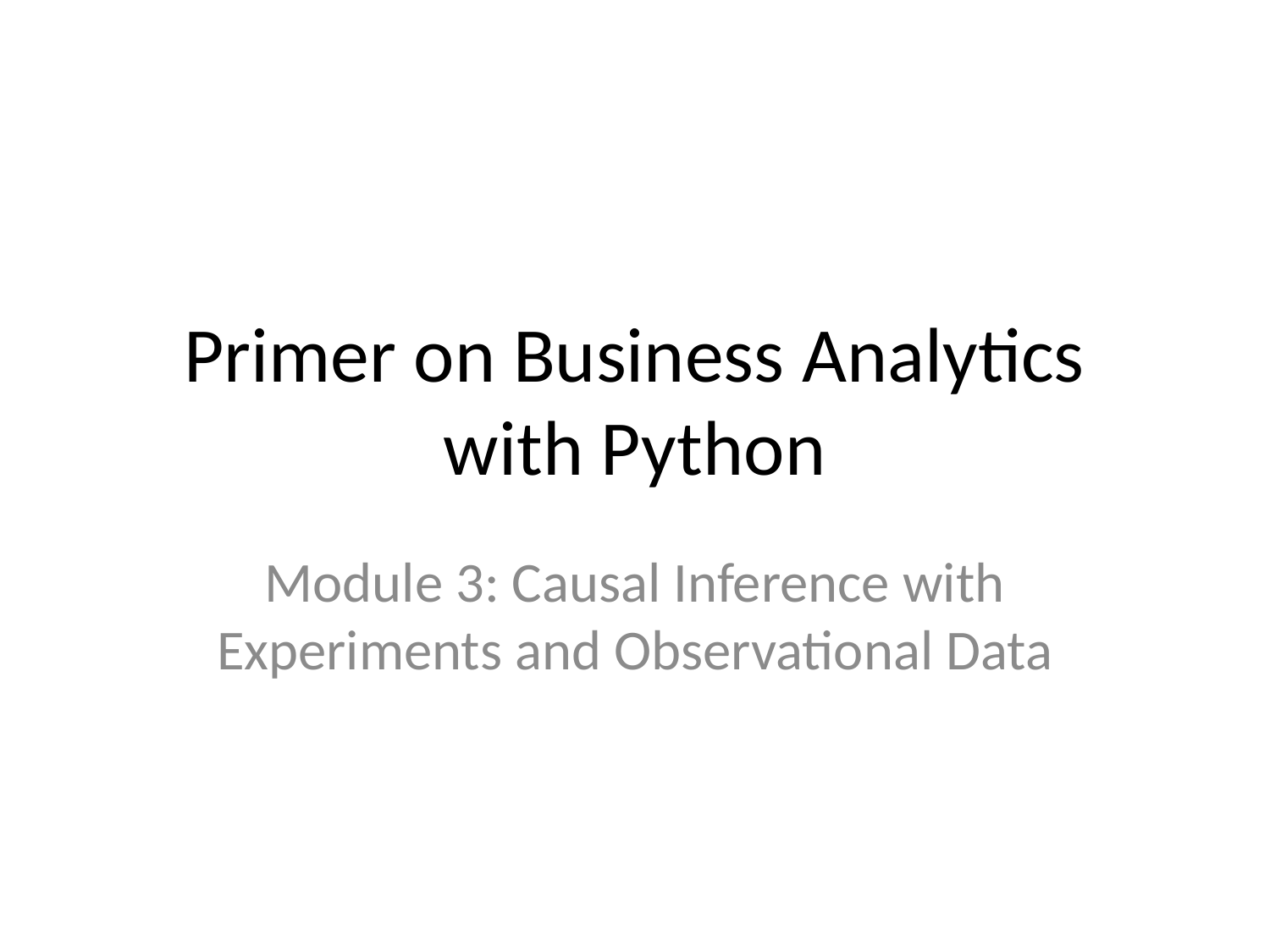

# Primer on Business Analytics with Python
Module 3: Causal Inference with Experiments and Observational Data